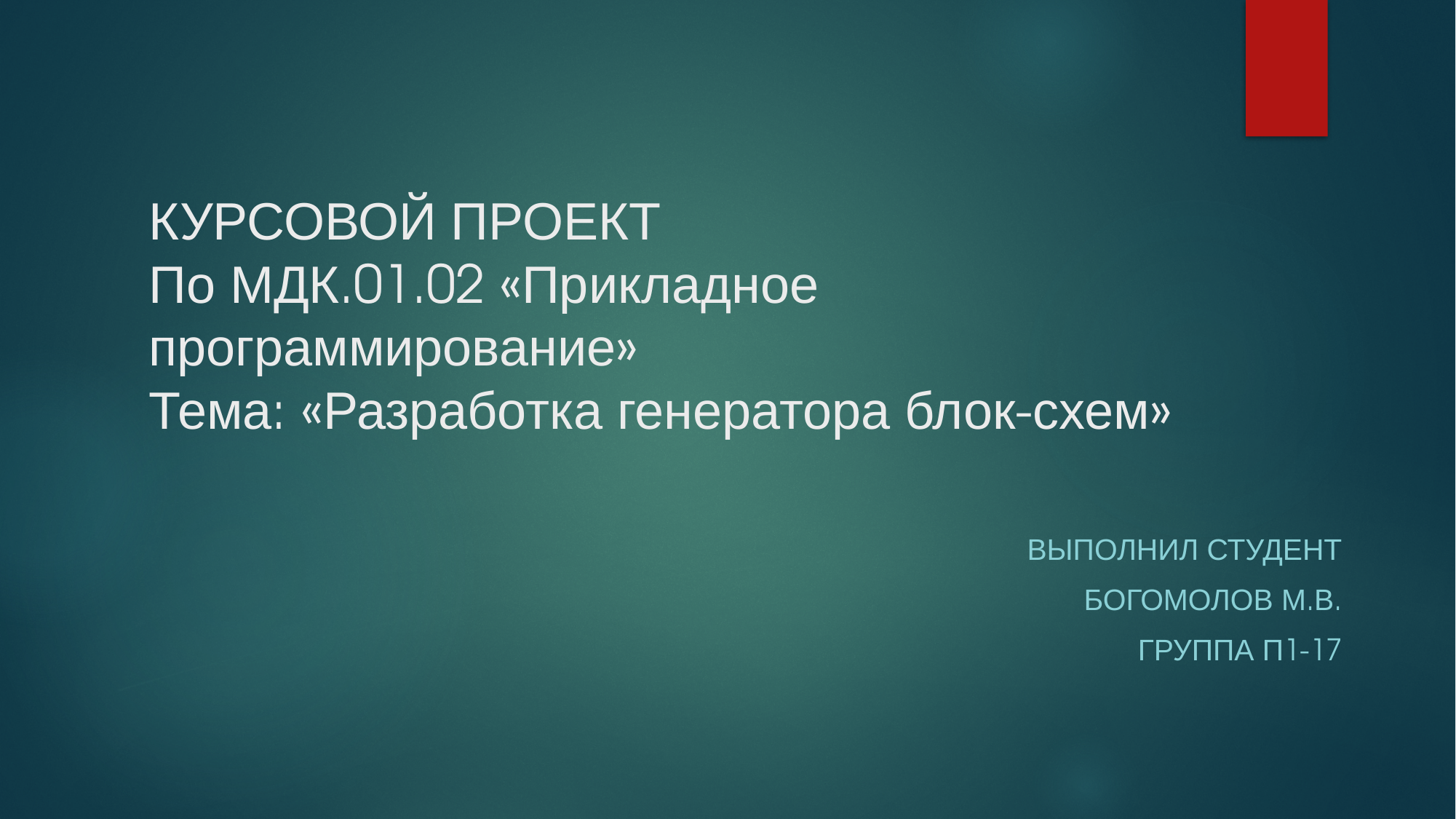

# КУРСОВОЙ ПРОЕКТ По МДК.01.02 «Прикладное программирование» Тема: «Разработка генератора блок-схем»
Выполнил студент
Богомолов М.В.
Группа П1-17